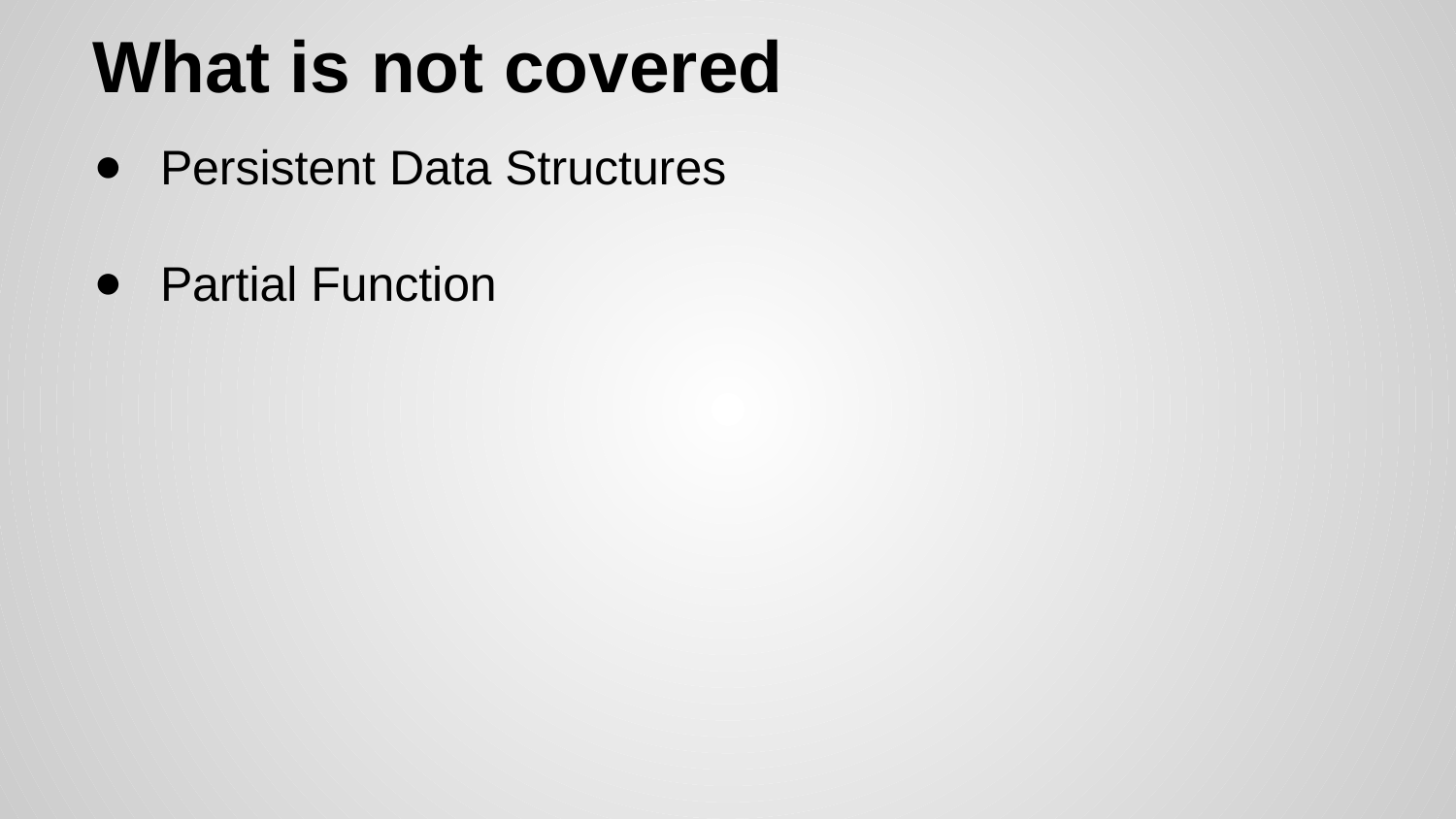

# What is not covered
Persistent Data Structures

Partial Function